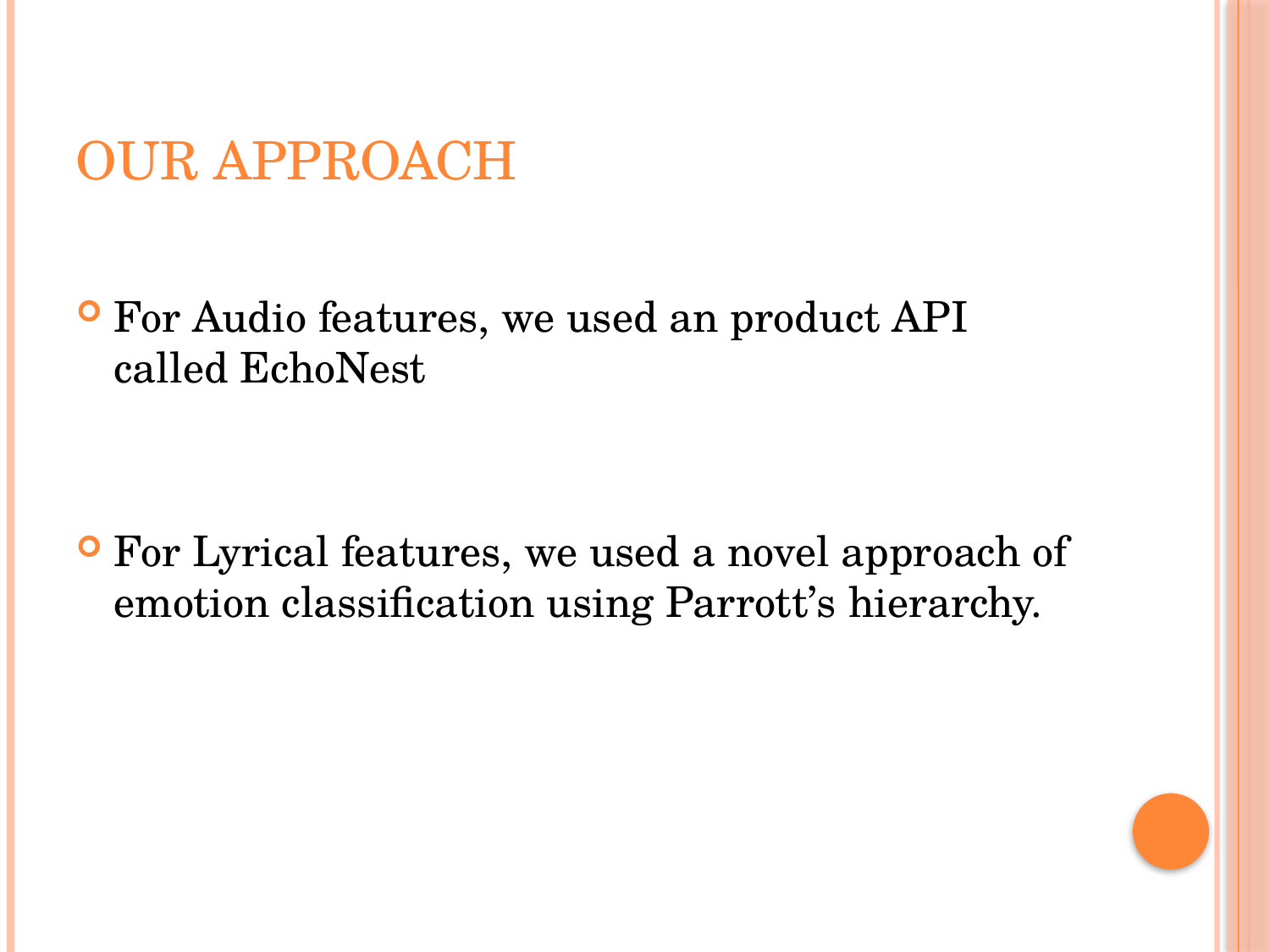

# Our Approach

For Audio features, we used an product API called EchoNest

For Lyrical features, we used a novel approach of emotion classification using Parrott’s hierarchy.